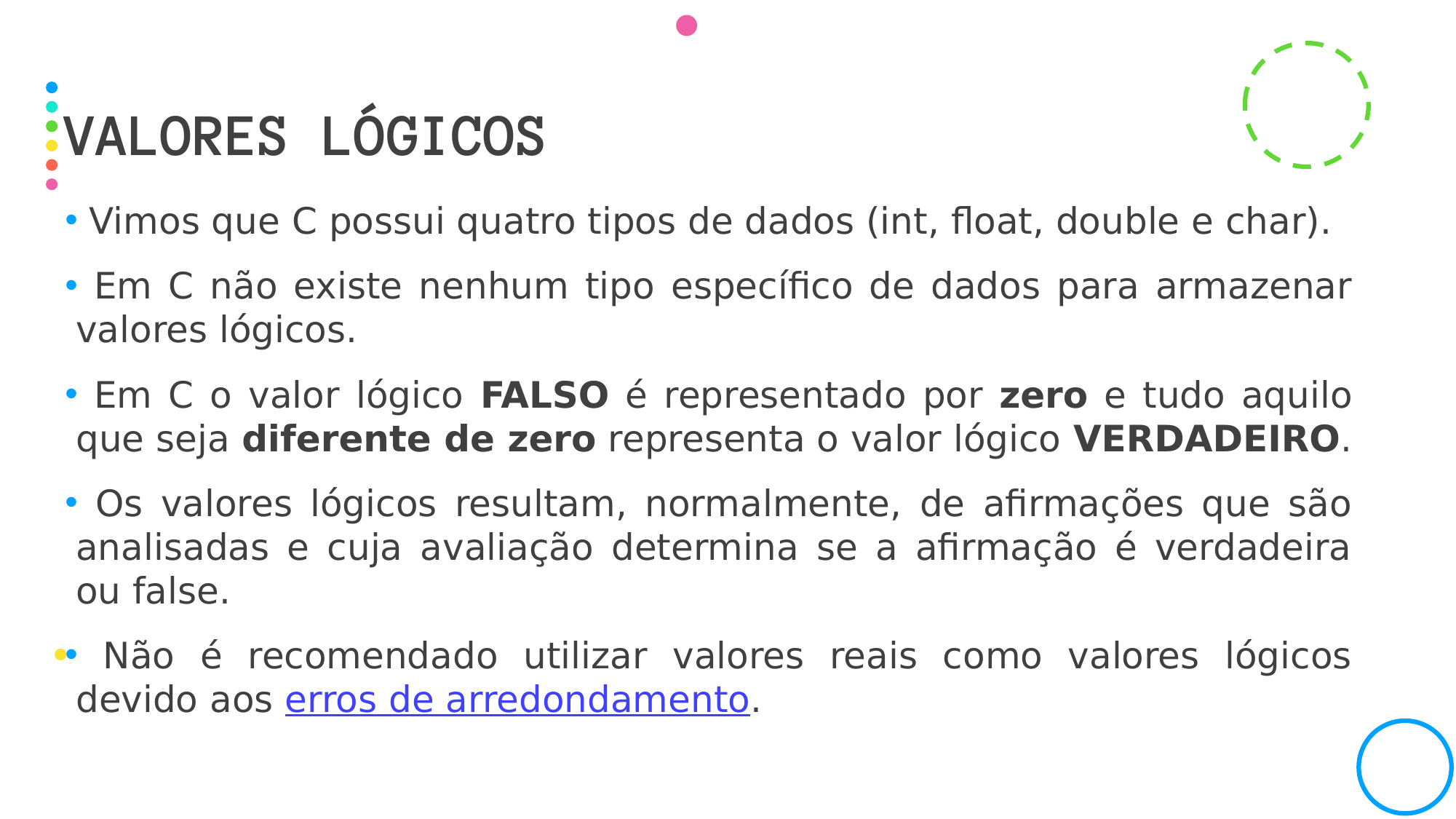

# valores lógicos
 Vimos que C possui quatro tipos de dados (int, float, double e char).
 Em C não existe nenhum tipo específico de dados para armazenar valores lógicos.
 Em C o valor lógico FALSO é representado por zero e tudo aquilo que seja diferente de zero representa o valor lógico VERDADEIRO.
 Os valores lógicos resultam, normalmente, de afirmações que são analisadas e cuja avaliação determina se a afirmação é verdadeira ou false.
 Não é recomendado utilizar valores reais como valores lógicos devido aos erros de arredondamento.